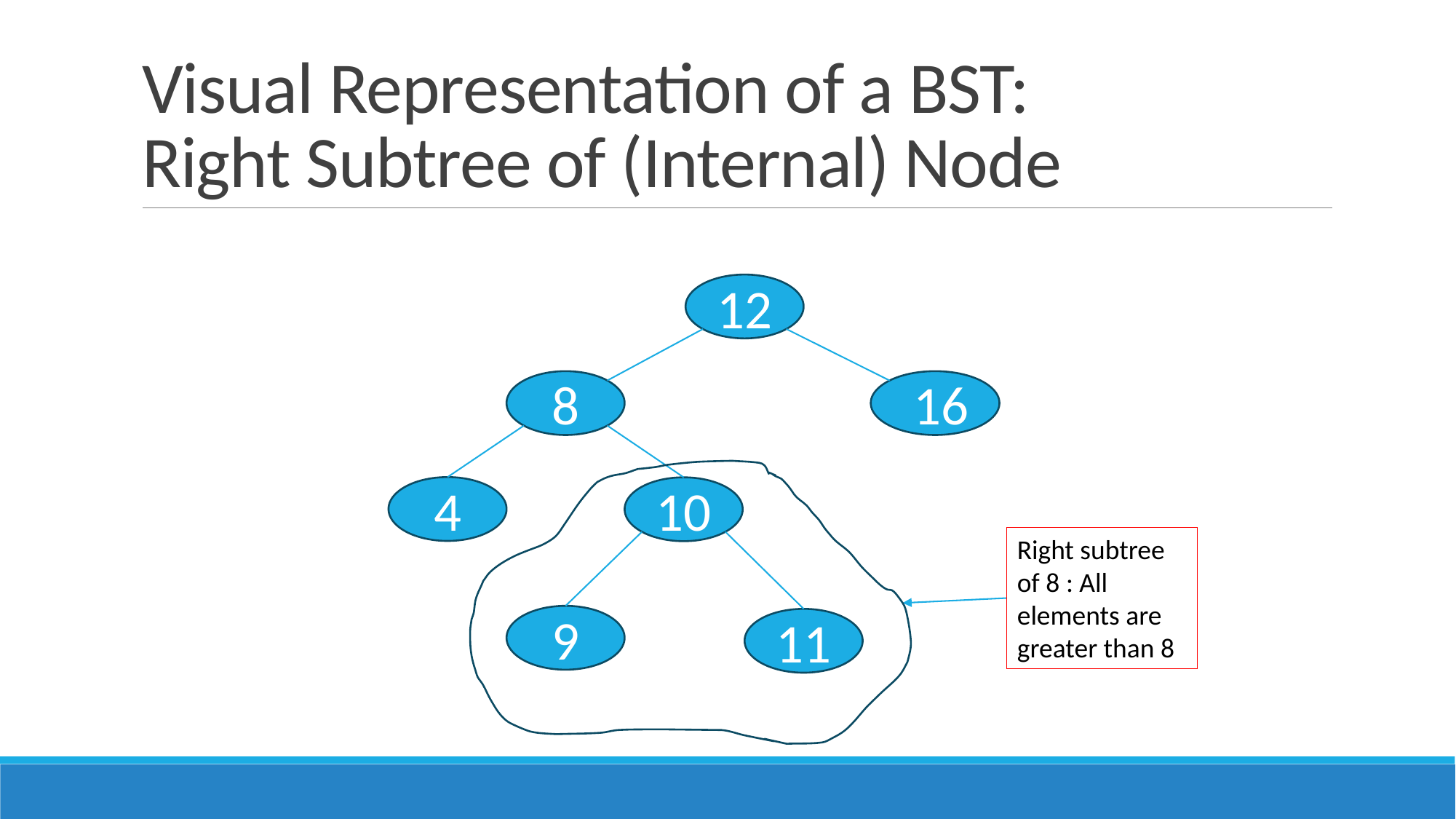

# Visual Representation of a BST: Right Subtree of (Internal) Node
12
8
 16

4
10
Right subtree of 8 : All elements are greater than 8
9
11